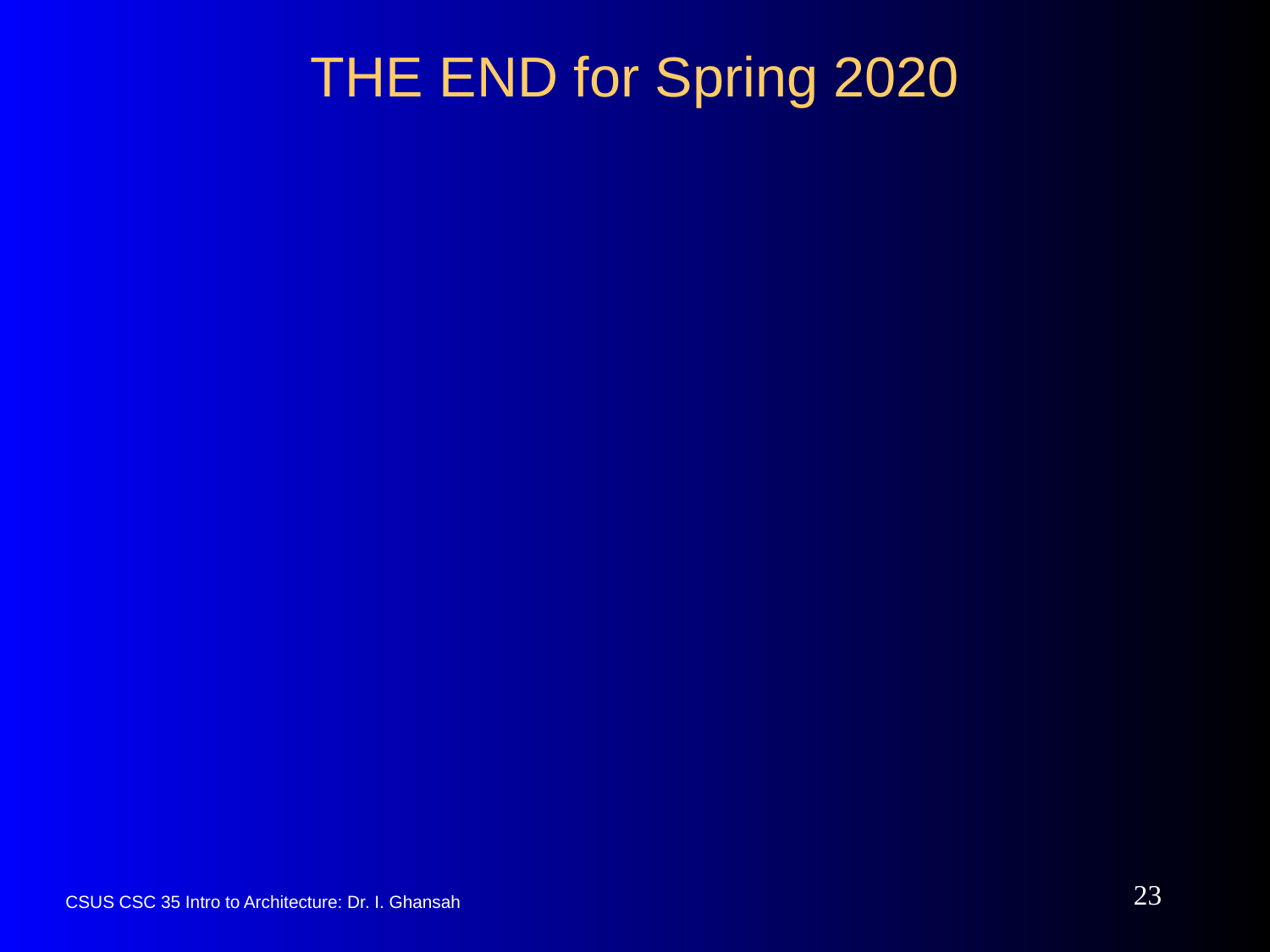

# THE END for Spring 2020

23
CSUS CSC 35 Intro to Architecture: Dr. I. Ghansah